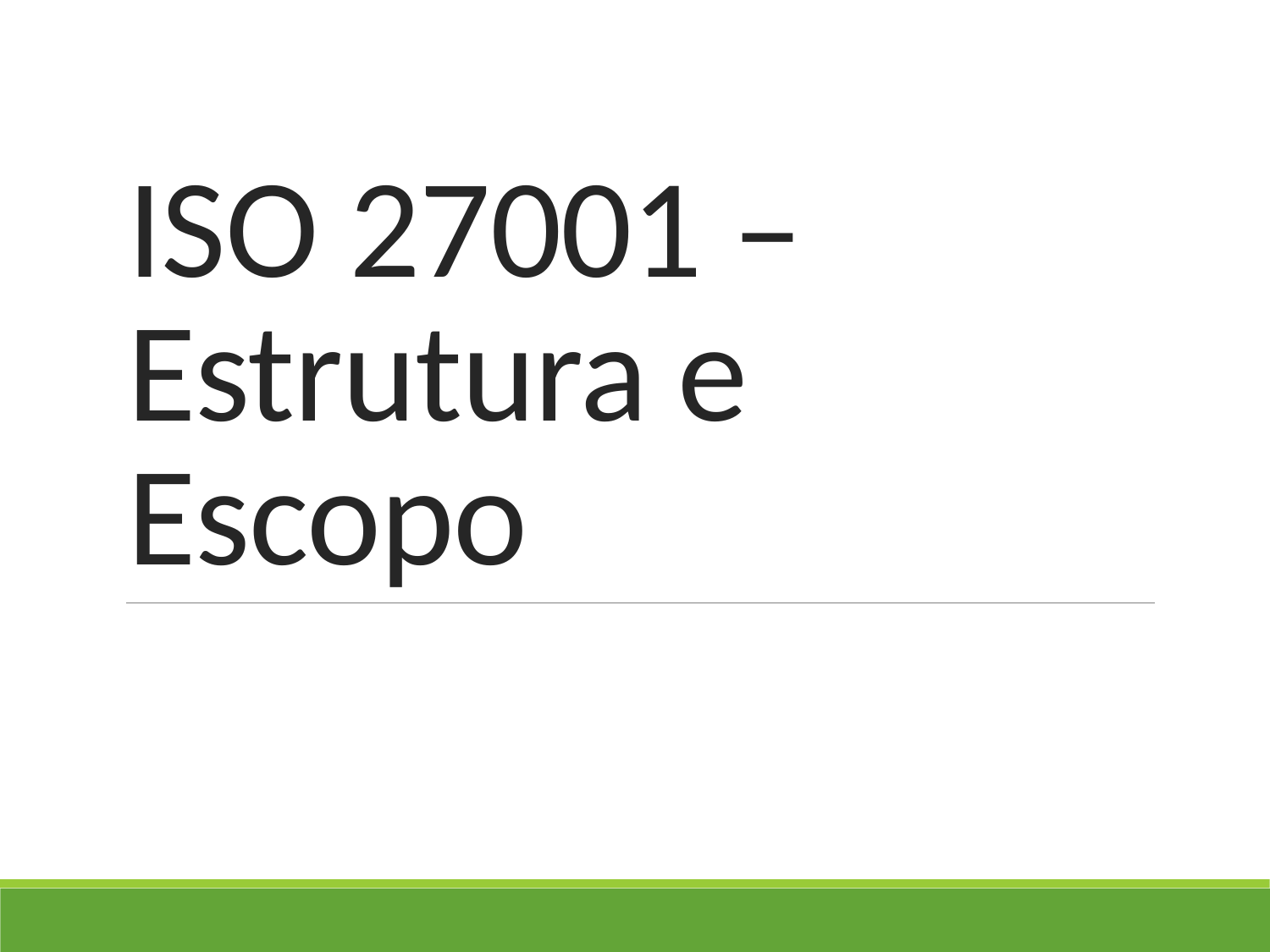

# ISO 27001 – Estrutura e Escopo